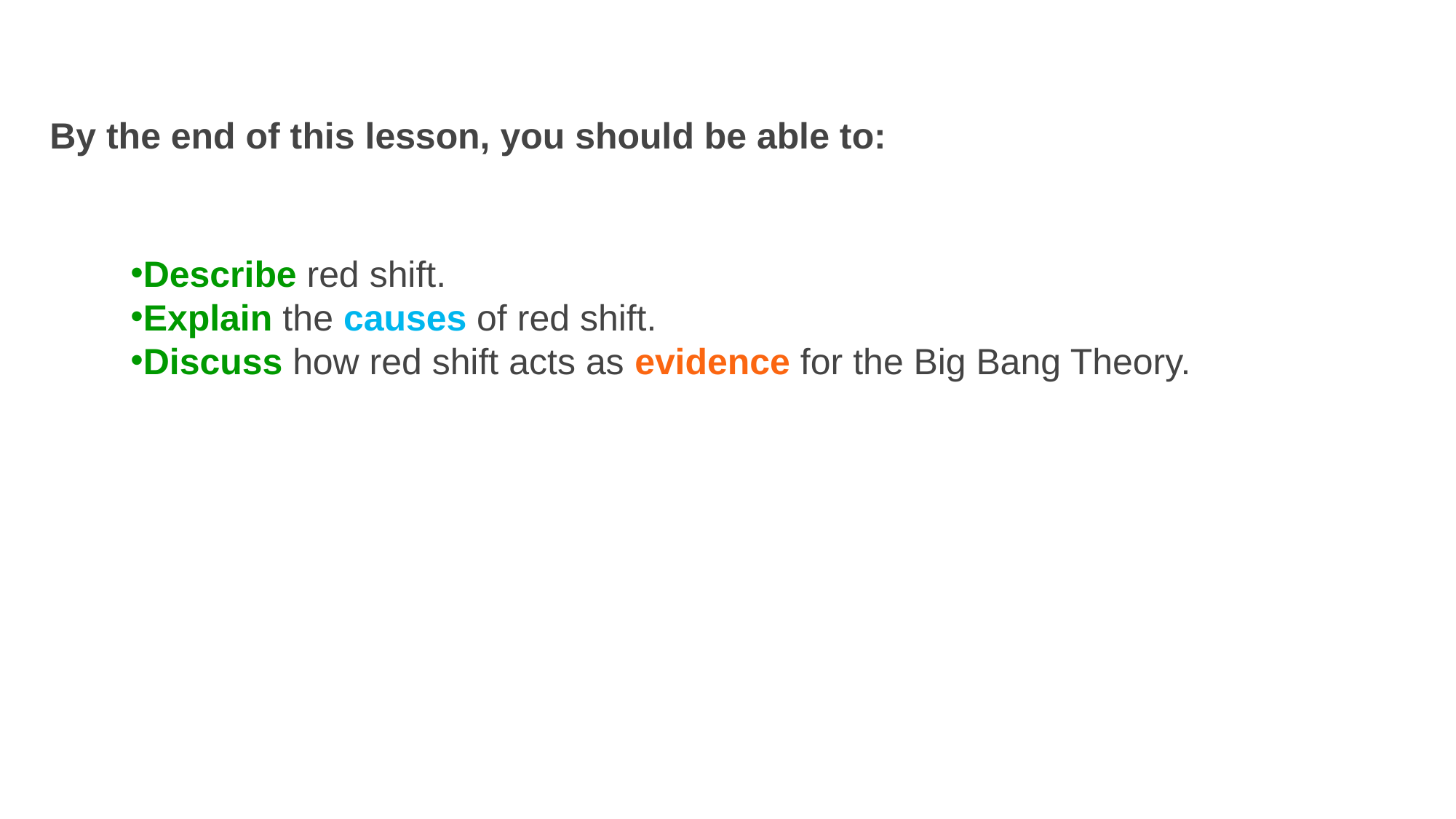

By the end of this lesson, you should be able to:
Describe red shift.
Explain the causes of red shift.
Discuss how red shift acts as evidence for the Big Bang Theory.